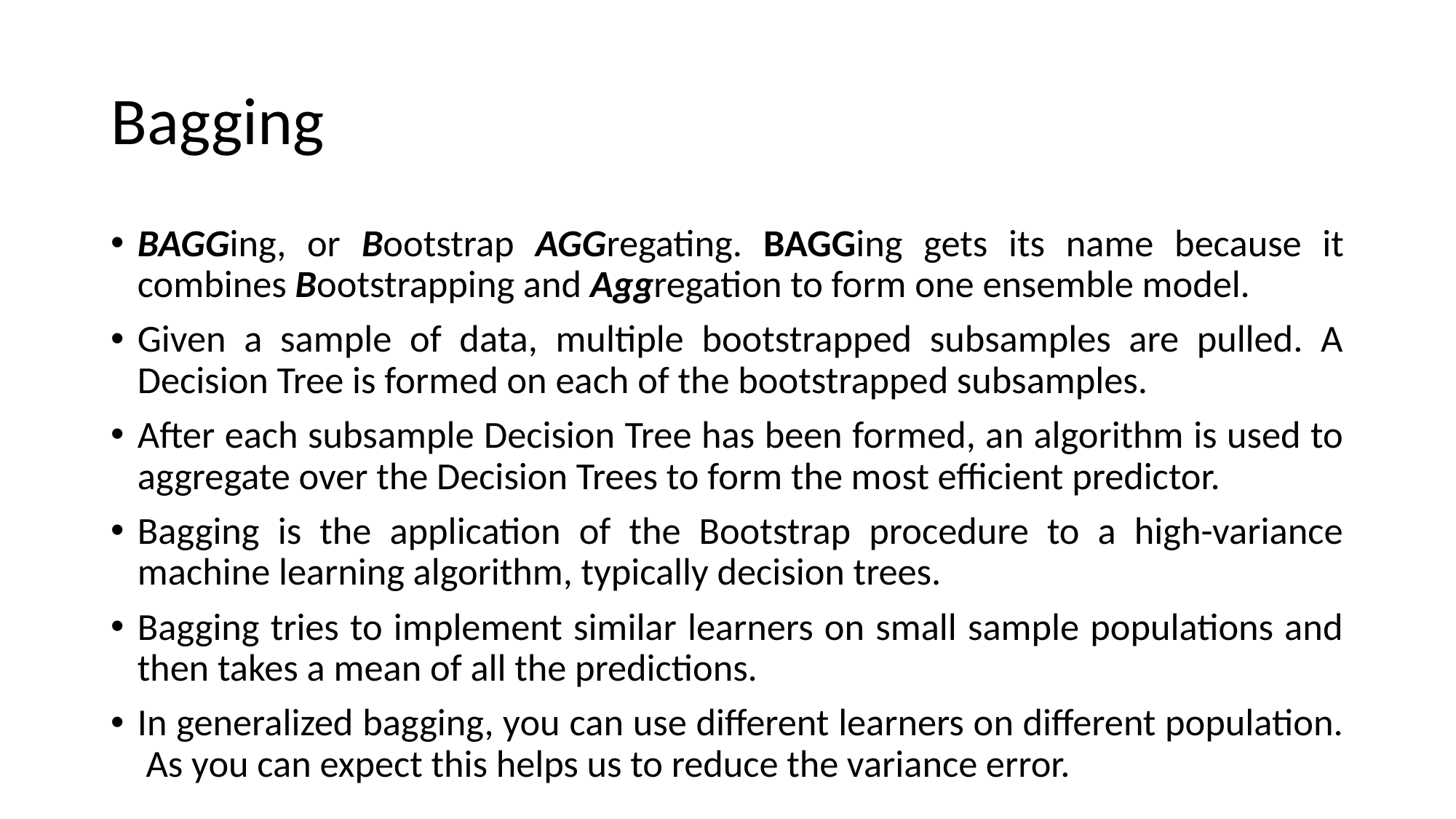

# Bagging
BAGGing, or Bootstrap AGGregating. BAGGing gets its name because it combines Bootstrapping and Aggregation to form one ensemble model.
Given a sample of data, multiple bootstrapped subsamples are pulled. A Decision Tree is formed on each of the bootstrapped subsamples.
After each subsample Decision Tree has been formed, an algorithm is used to aggregate over the Decision Trees to form the most efficient predictor.
Bagging is the application of the Bootstrap procedure to a high-variance machine learning algorithm, typically decision trees.
Bagging tries to implement similar learners on small sample populations and then takes a mean of all the predictions.
In generalized bagging, you can use different learners on different population.  As you can expect this helps us to reduce the variance error.